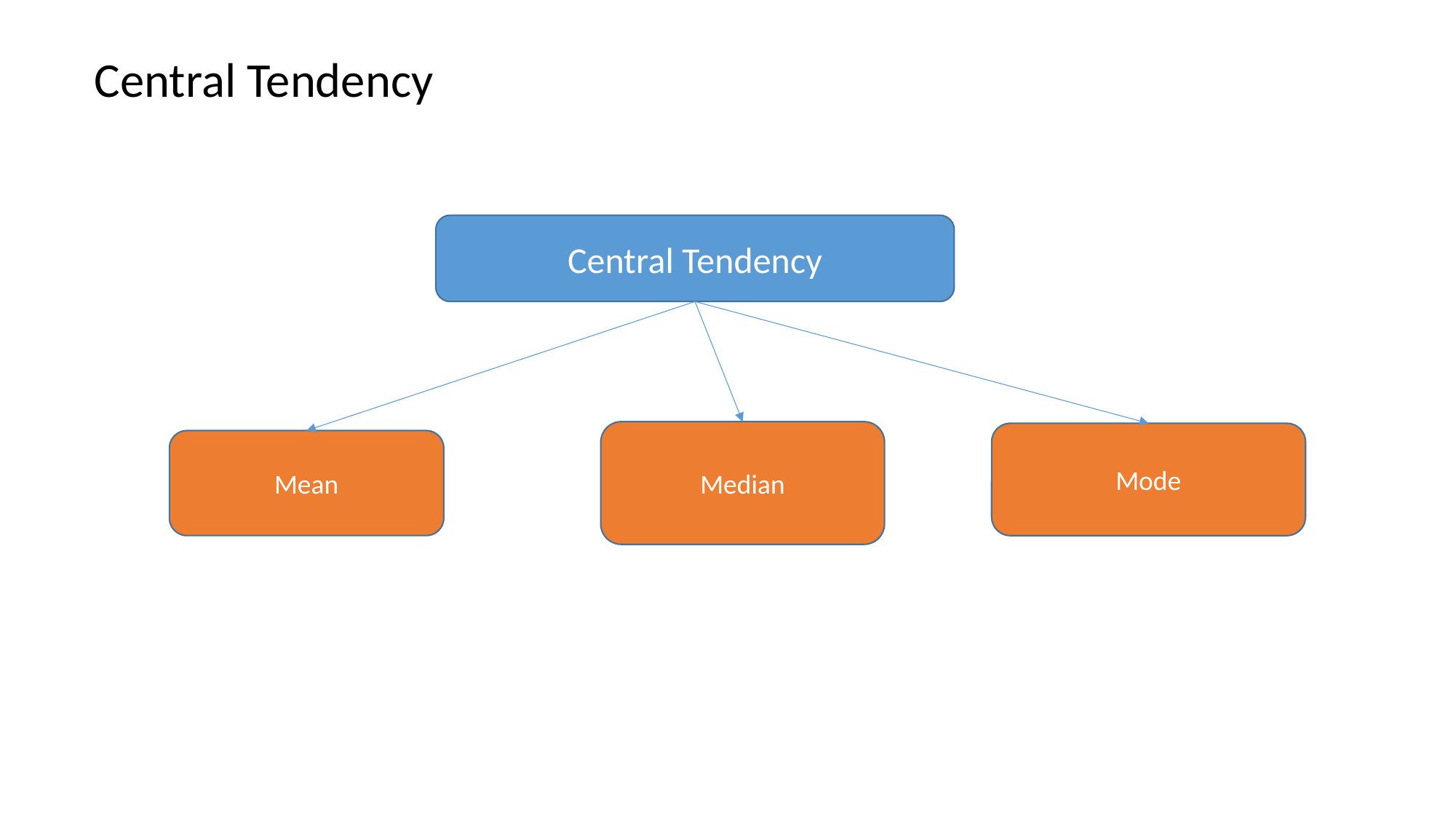

Central Tendency
Central Tendency
Median
Mode
Mean